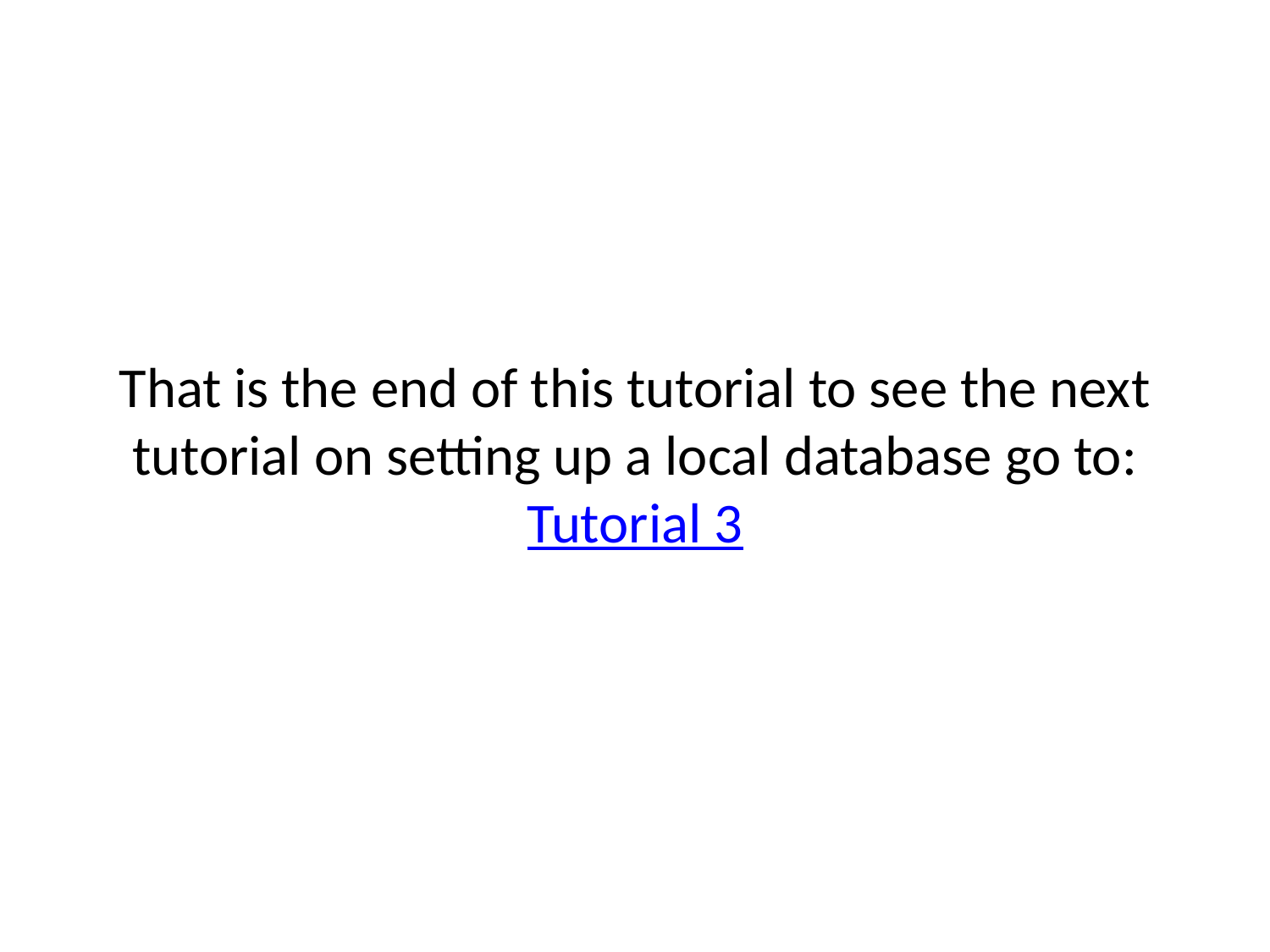

# That is the end of this tutorial to see the next tutorial on setting up a local database go to: Tutorial 3